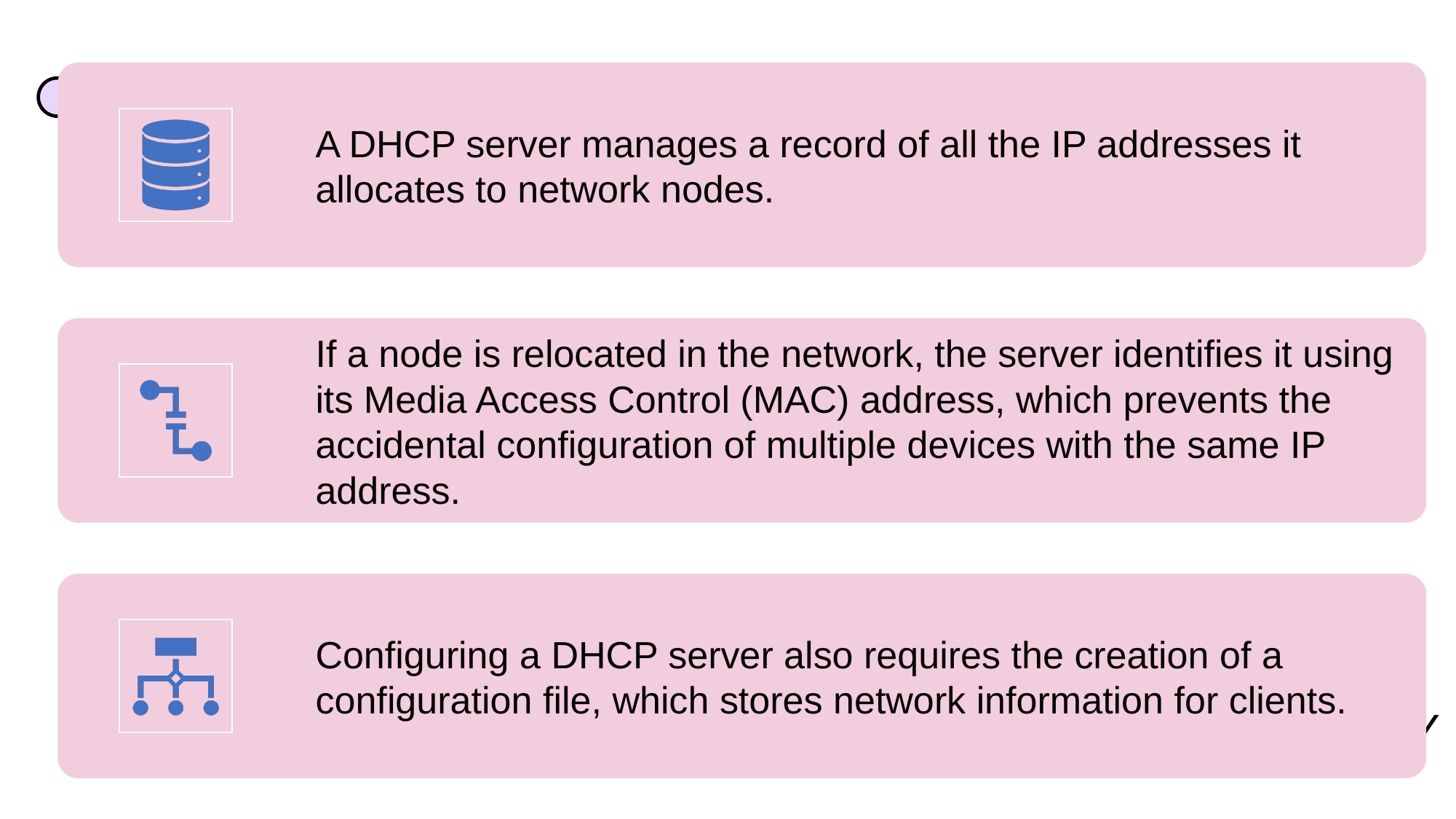

A DHCP server manages a record of all the IP addresses it allocates to network nodes.
If a node is relocated in the network, the server identifies it using its Media Access Control (MAC) address, which prevents the accidental configuration of multiple devices with the same IP address.
Configuring a DHCP server also requires the creation of a configuration file, which stores network information for clients.